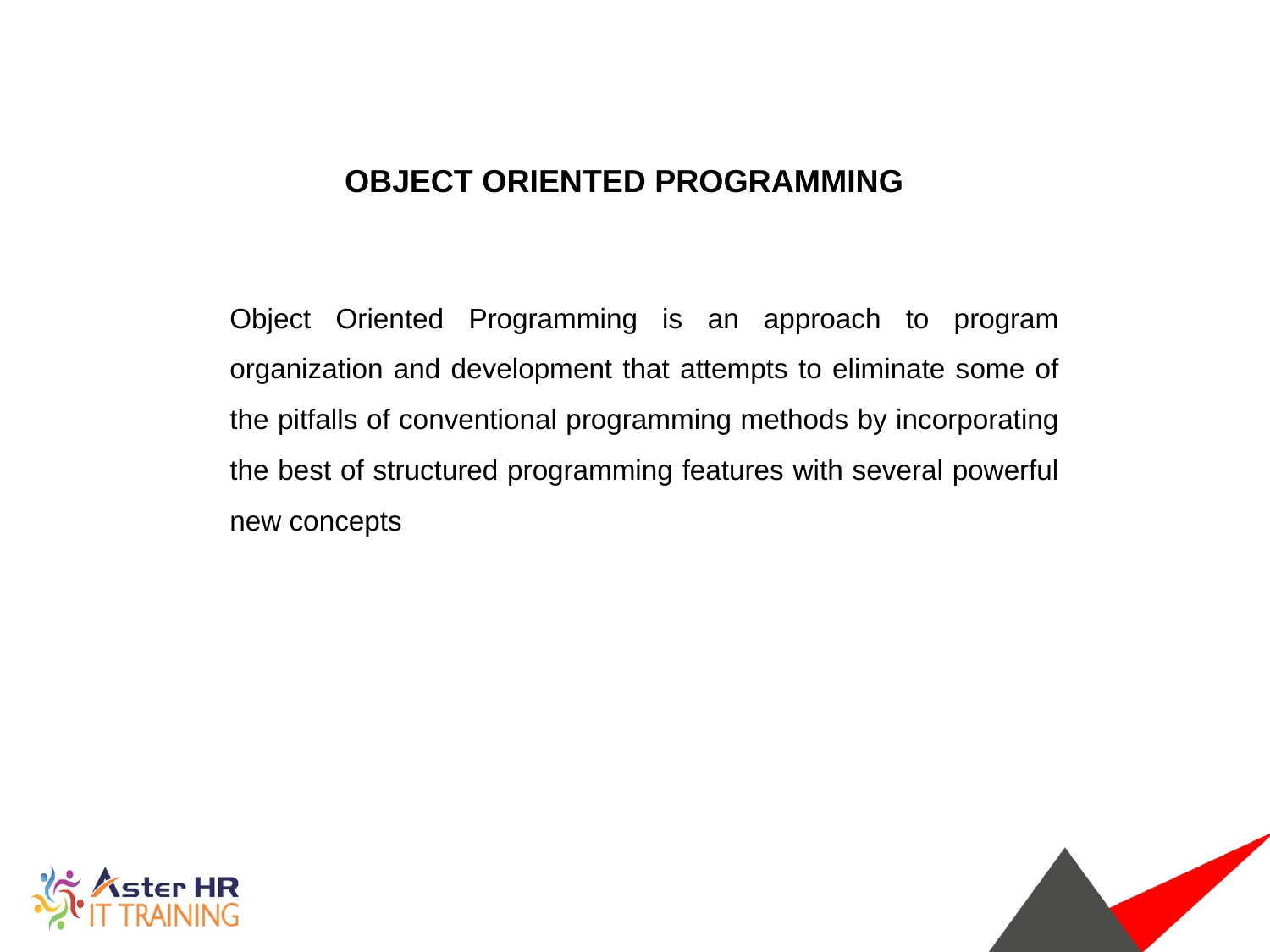

OBJECT ORIENTED PROGRAMMING
Object Oriented Programming is an approach to program organization and development that attempts to eliminate some of the pitfalls of conventional programming methods by incorporating the best of structured programming features with several powerful new concepts